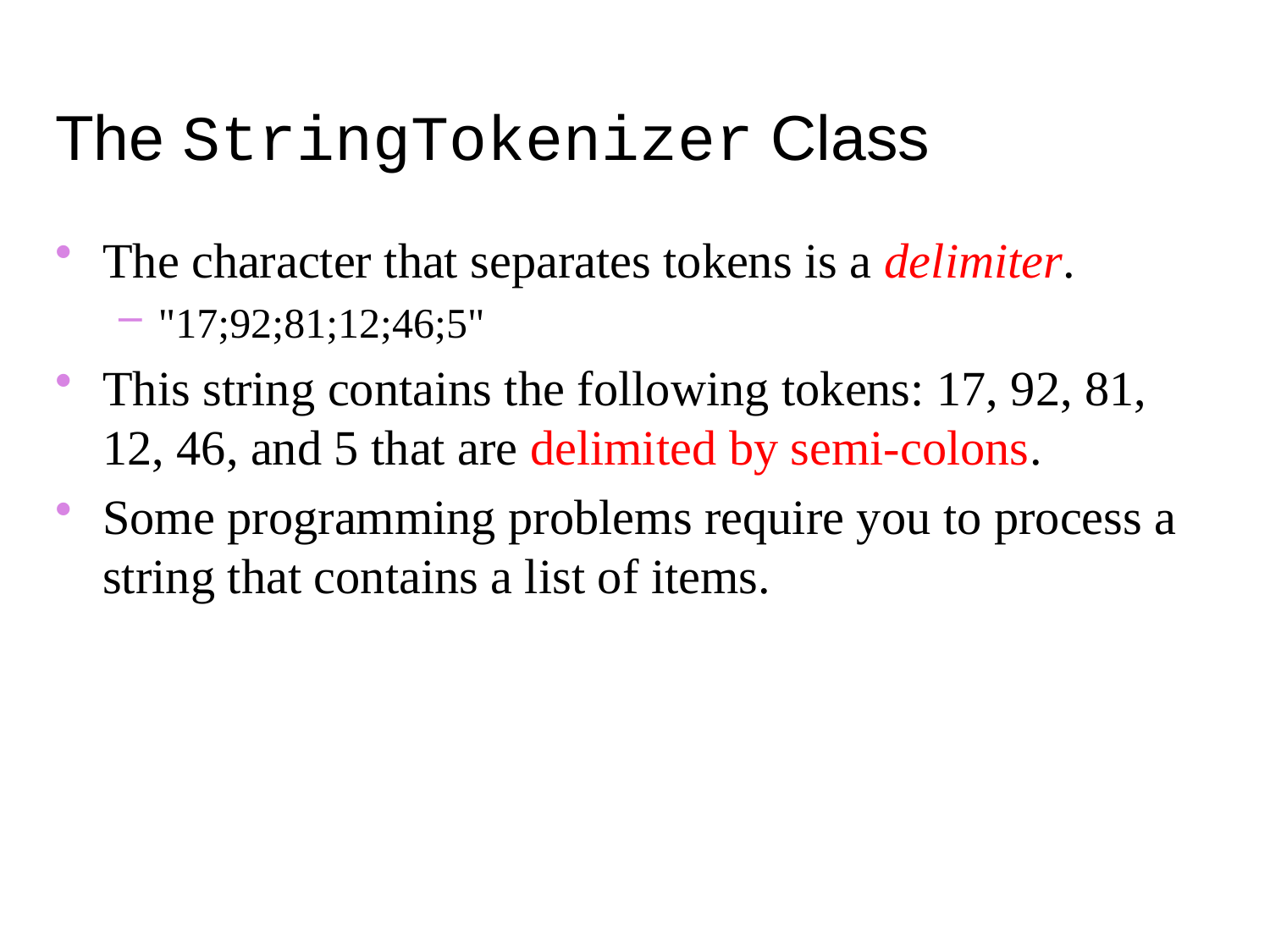

The StringTokenizer Class
The character that separates tokens is a delimiter.
"17;92;81;12;46;5"
This string contains the following tokens: 17, 92, 81, 12, 46, and 5 that are delimited by semi-colons.
Some programming problems require you to process a string that contains a list of items.